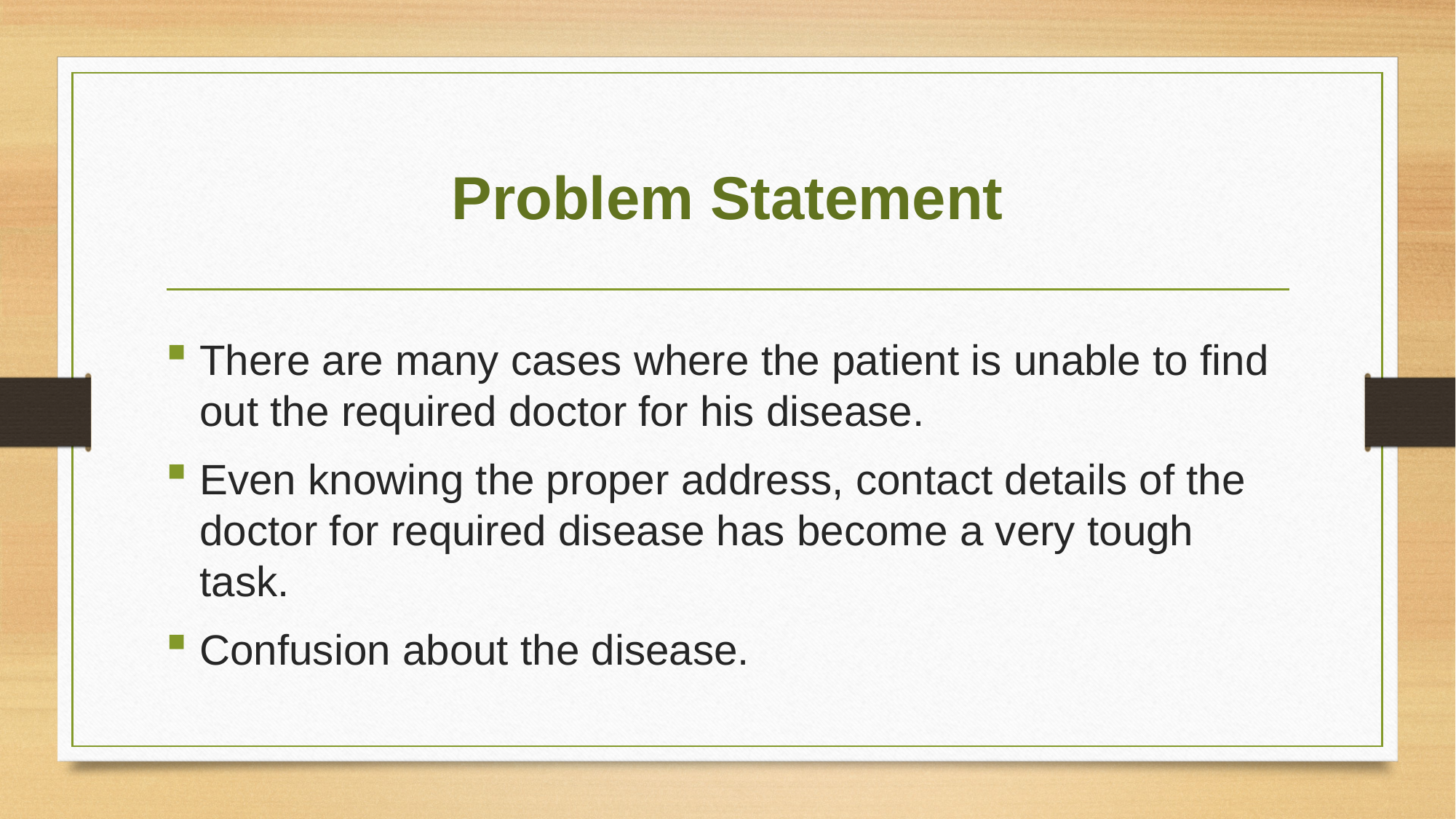

# Problem Statement
There are many cases where the patient is unable to find out the required doctor for his disease.
Even knowing the proper address, contact details of the doctor for required disease has become a very tough task.
Confusion about the disease.